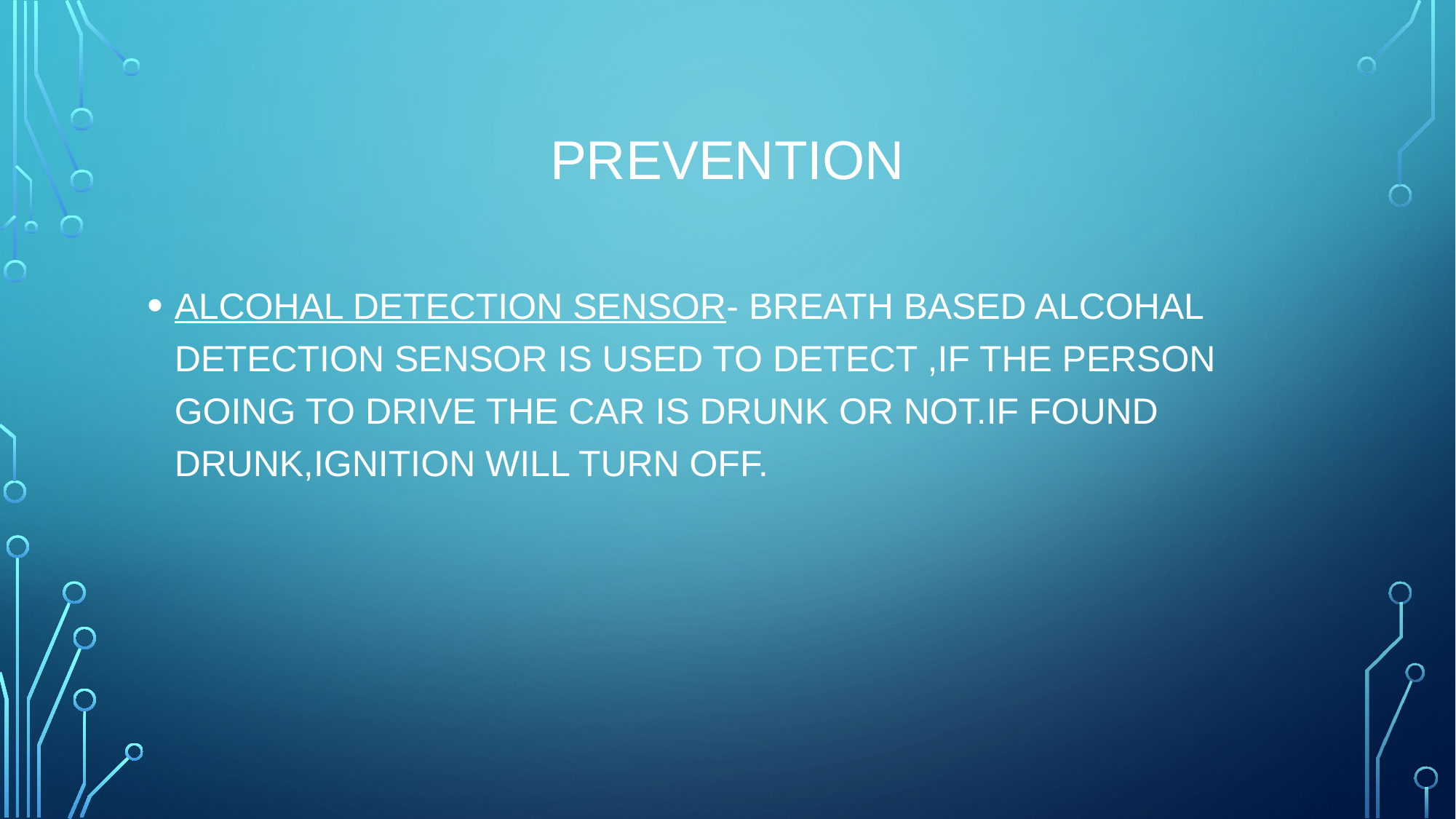

# PREVENTION
ALCOHAL DETECTION SENSOR- BREATH BASED ALCOHAL DETECTION SENSOR IS USED TO DETECT ,IF THE PERSON GOING TO DRIVE THE CAR IS DRUNK OR NOT.IF FOUND DRUNK,IGNITION WILL TURN OFF.